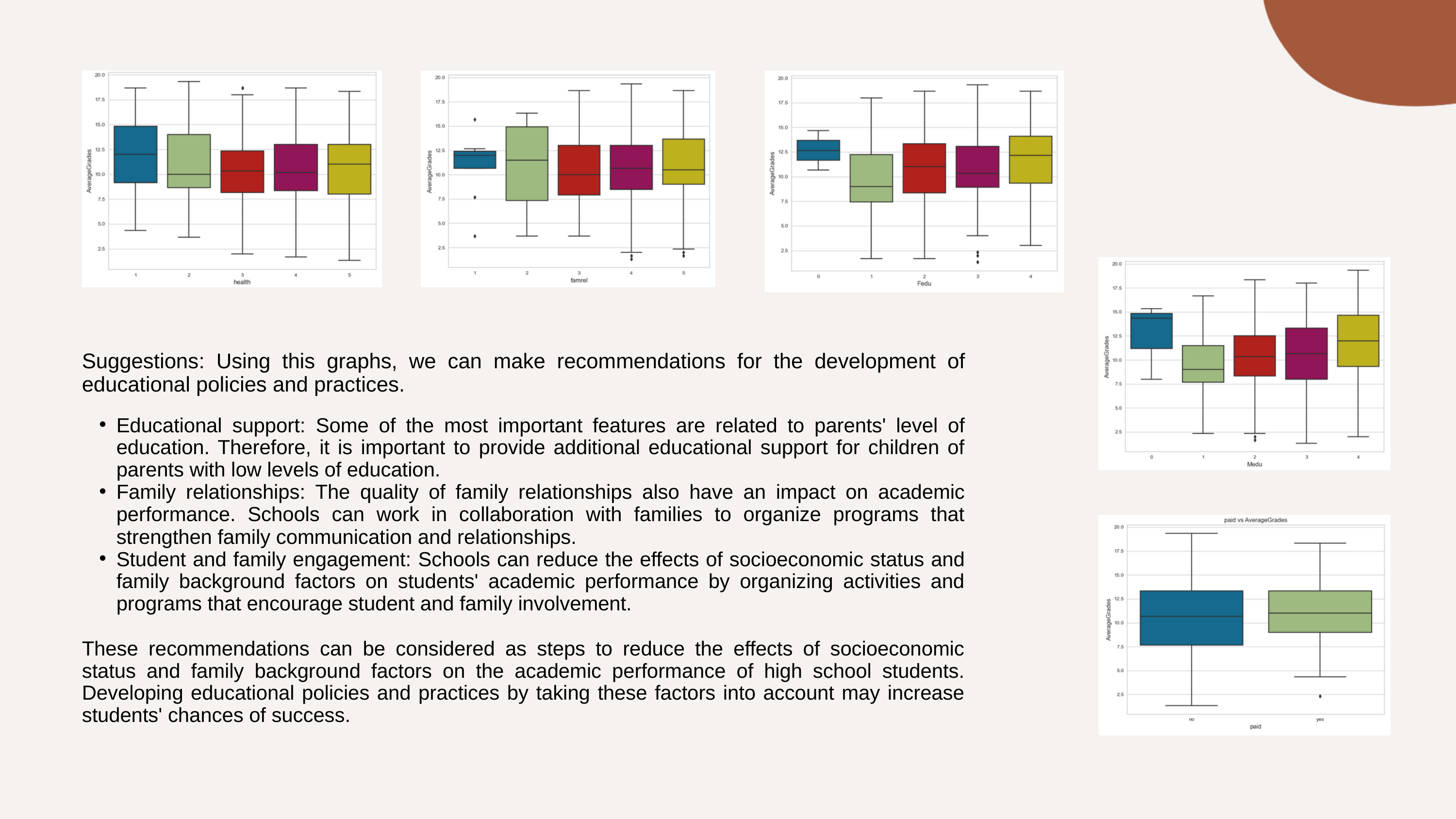

Suggestions: Using this graphs, we can make recommendations for the development of educational policies and practices.

Educational support: Some of the most important features are related to parents' level of education. Therefore, it is important to provide additional educational support for children of parents with low levels of education.
Family relationships: The quality of family relationships also have an impact on academic performance. Schools can work in collaboration with families to organize programs that strengthen family communication and relationships.
Student and family engagement: Schools can reduce the effects of socioeconomic status and family background factors on students' academic performance by organizing activities and programs that encourage student and family involvement.

These recommendations can be considered as steps to reduce the effects of socioeconomic status and family background factors on the academic performance of high school students. Developing educational policies and practices by taking these factors into account may increase students' chances of success.